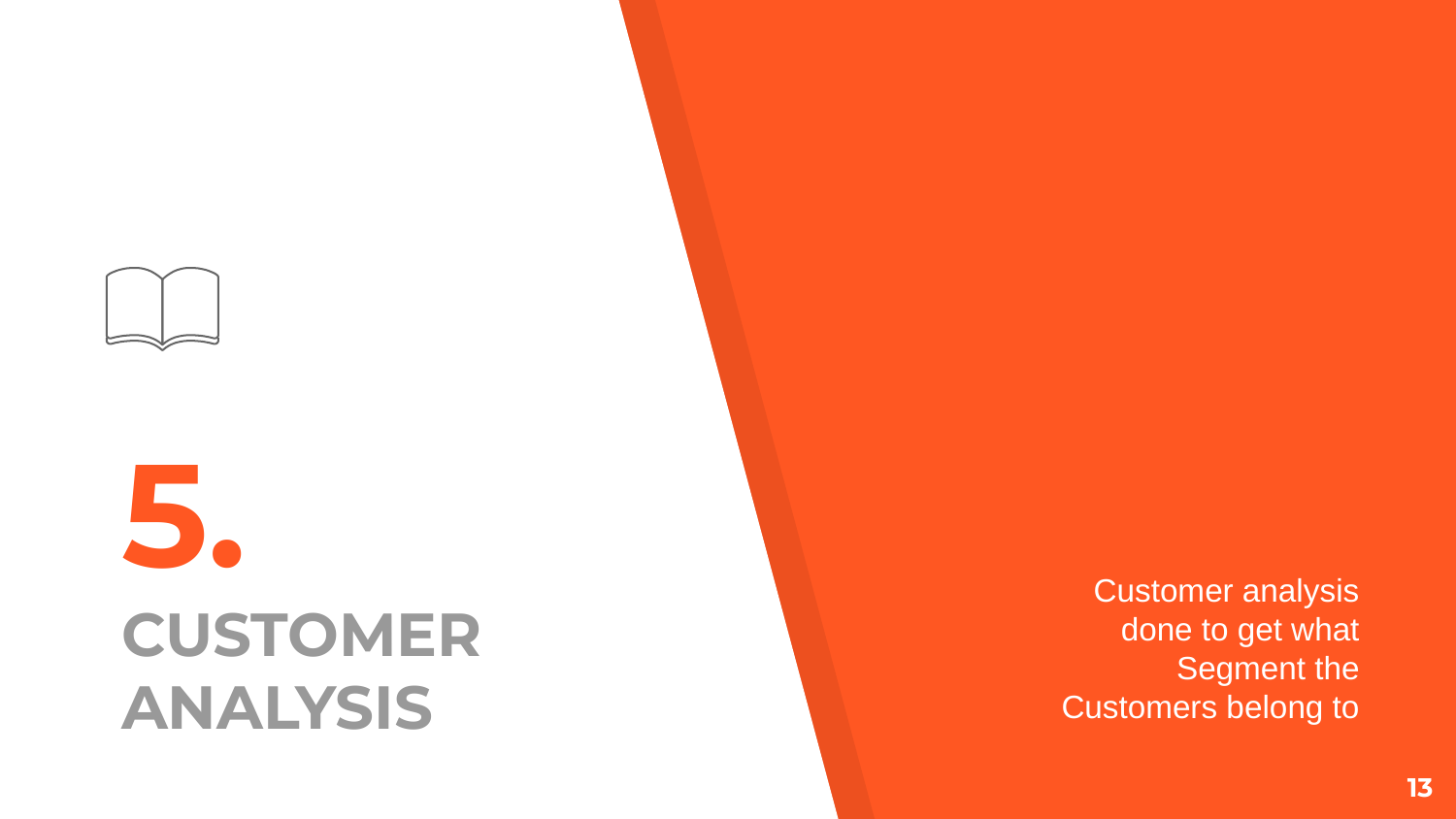

# 5.
CUSTOMER ANALYSIS
Customer analysis done to get what Segment the Customers belong to
13